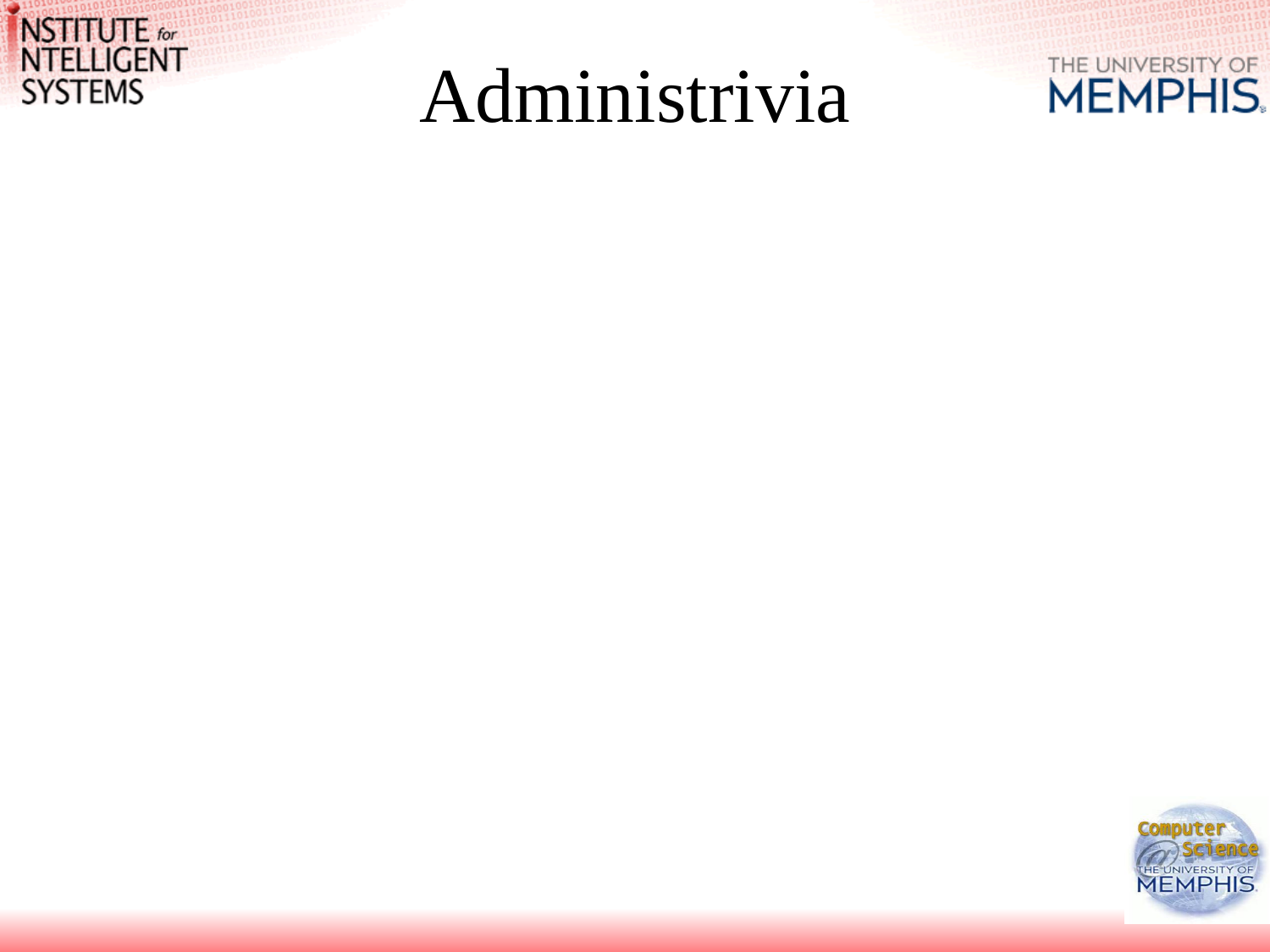

# Administrivia
PhD students presentations
Assignment #1 was issued